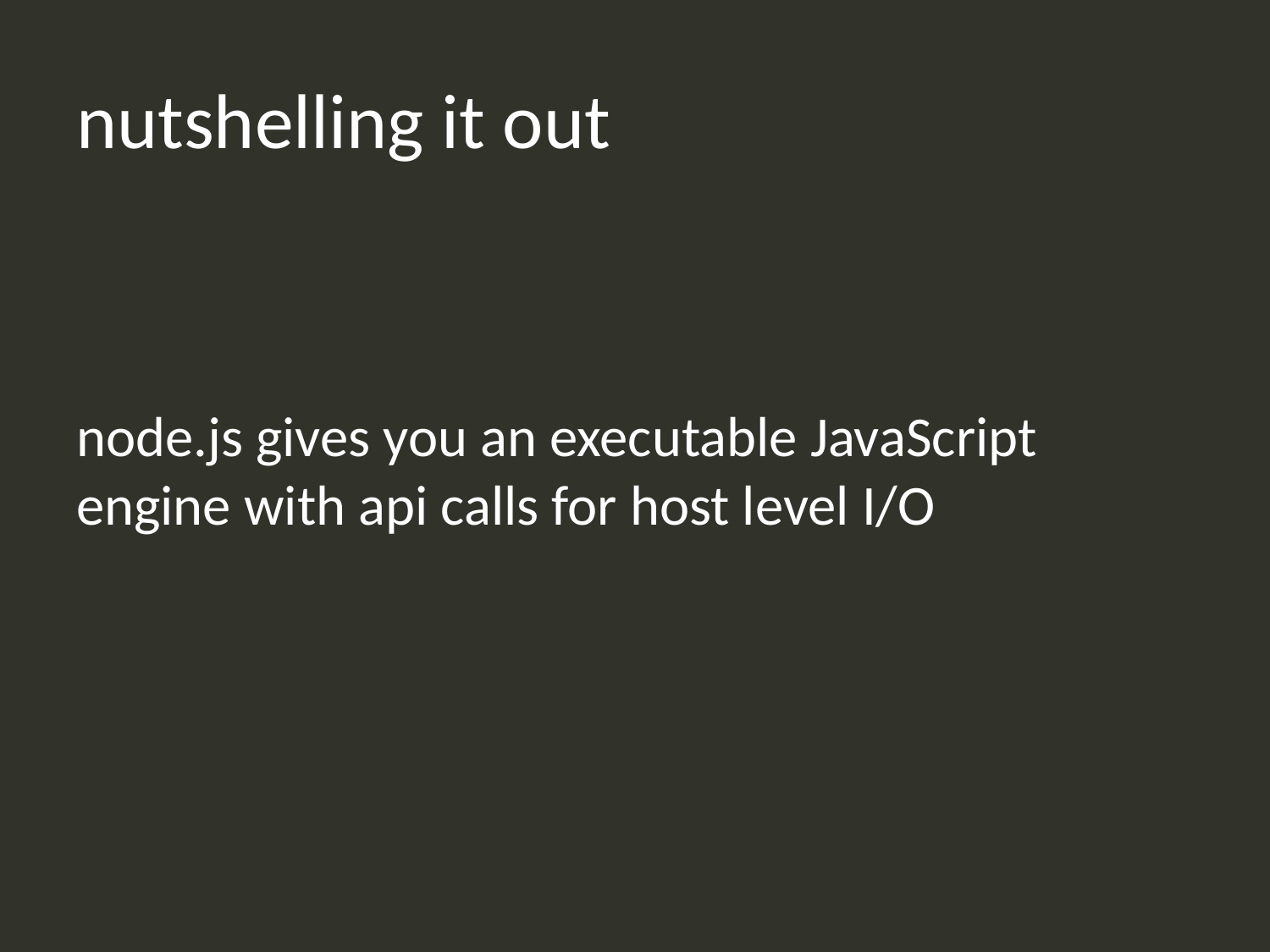

# nutshelling it out
node.js gives you an executable JavaScript engine with api calls for host level I/O